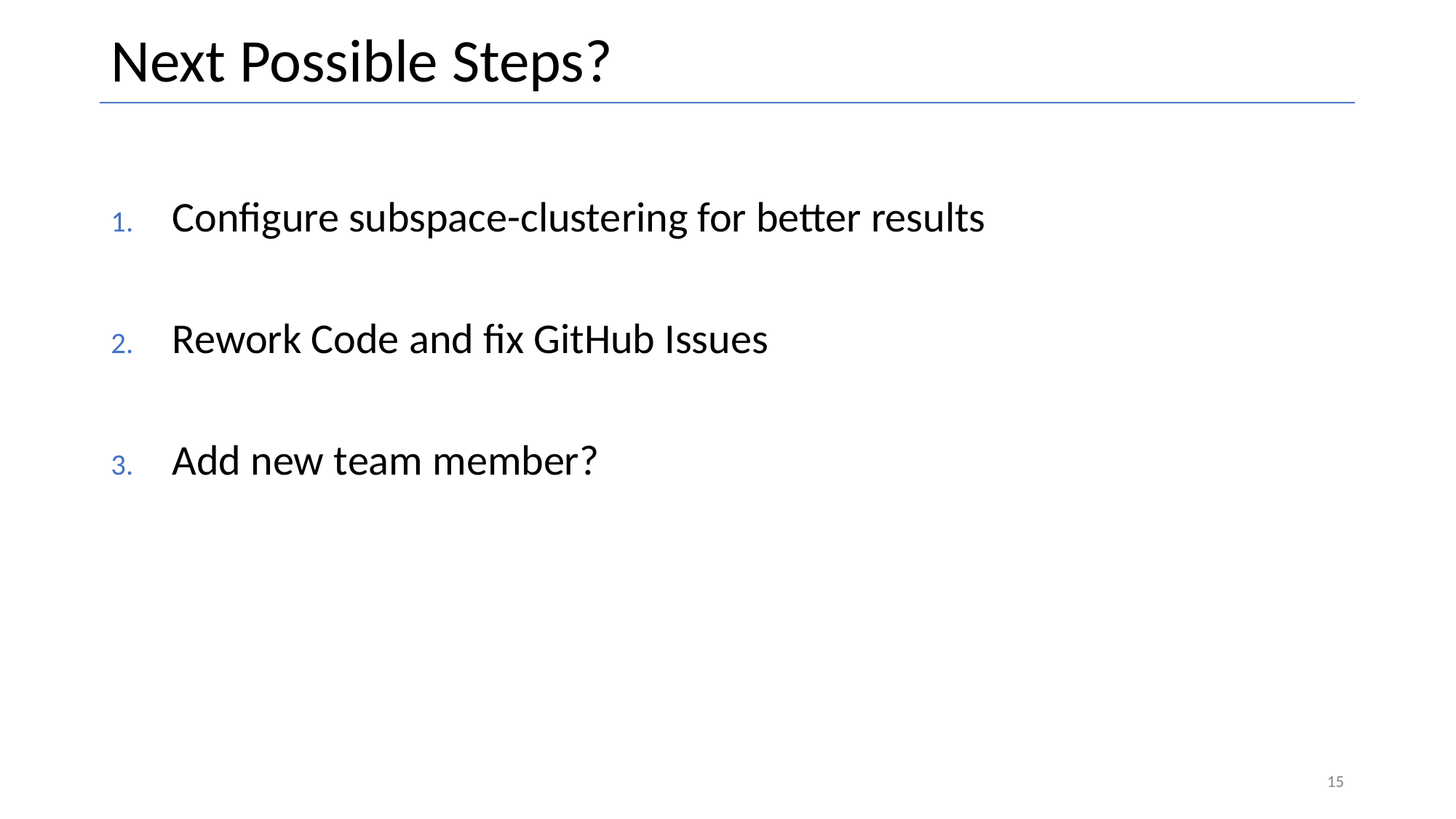

# Next Possible Steps?

Configure subspace-clustering for better results

Rework Code and fix GitHub Issues

Add new team member?
15